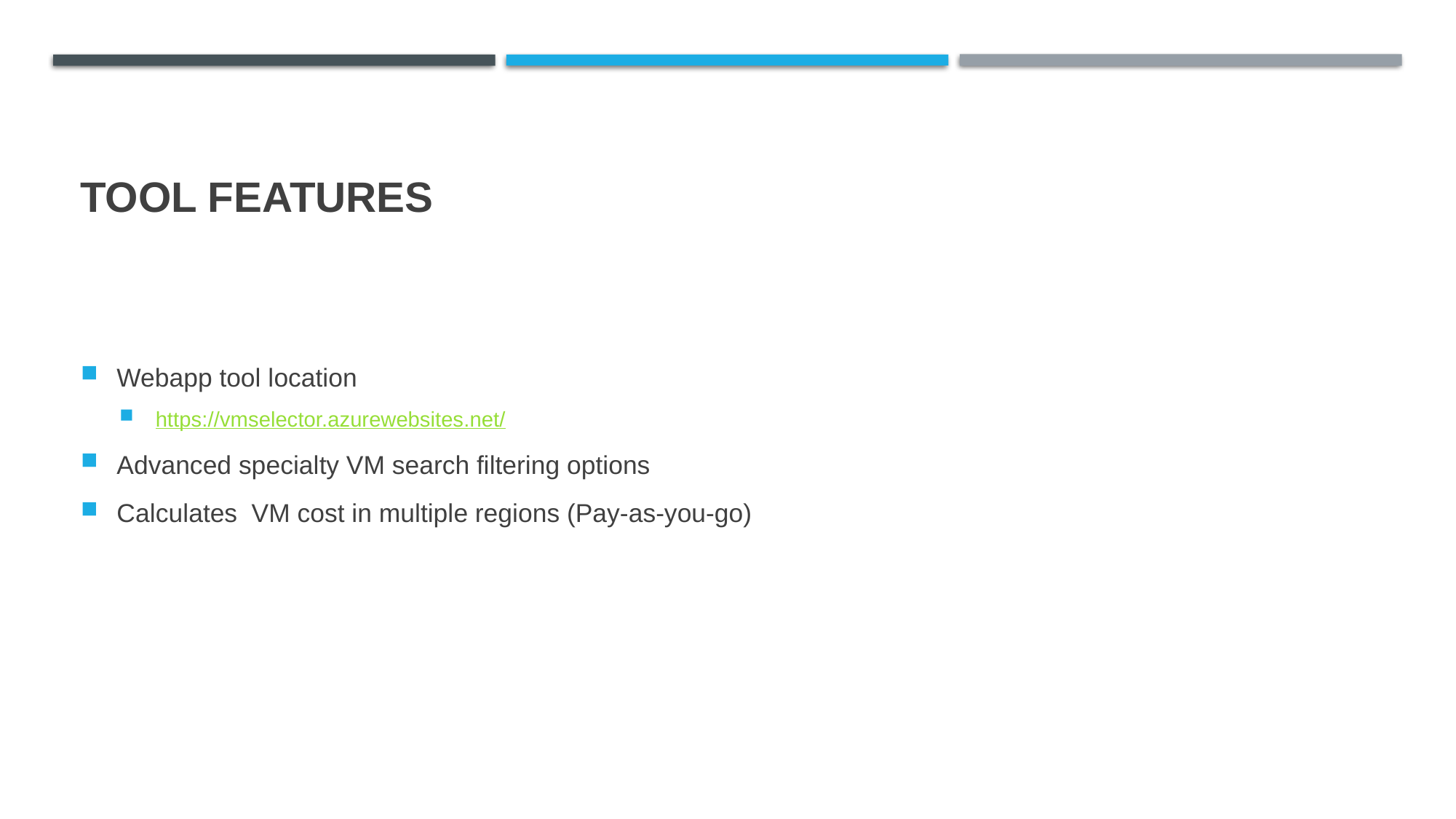

# Tool features
Webapp tool location
https://vmselector.azurewebsites.net/
Advanced specialty VM search filtering options
Calculates  VM cost in multiple regions (Pay-as-you-go)